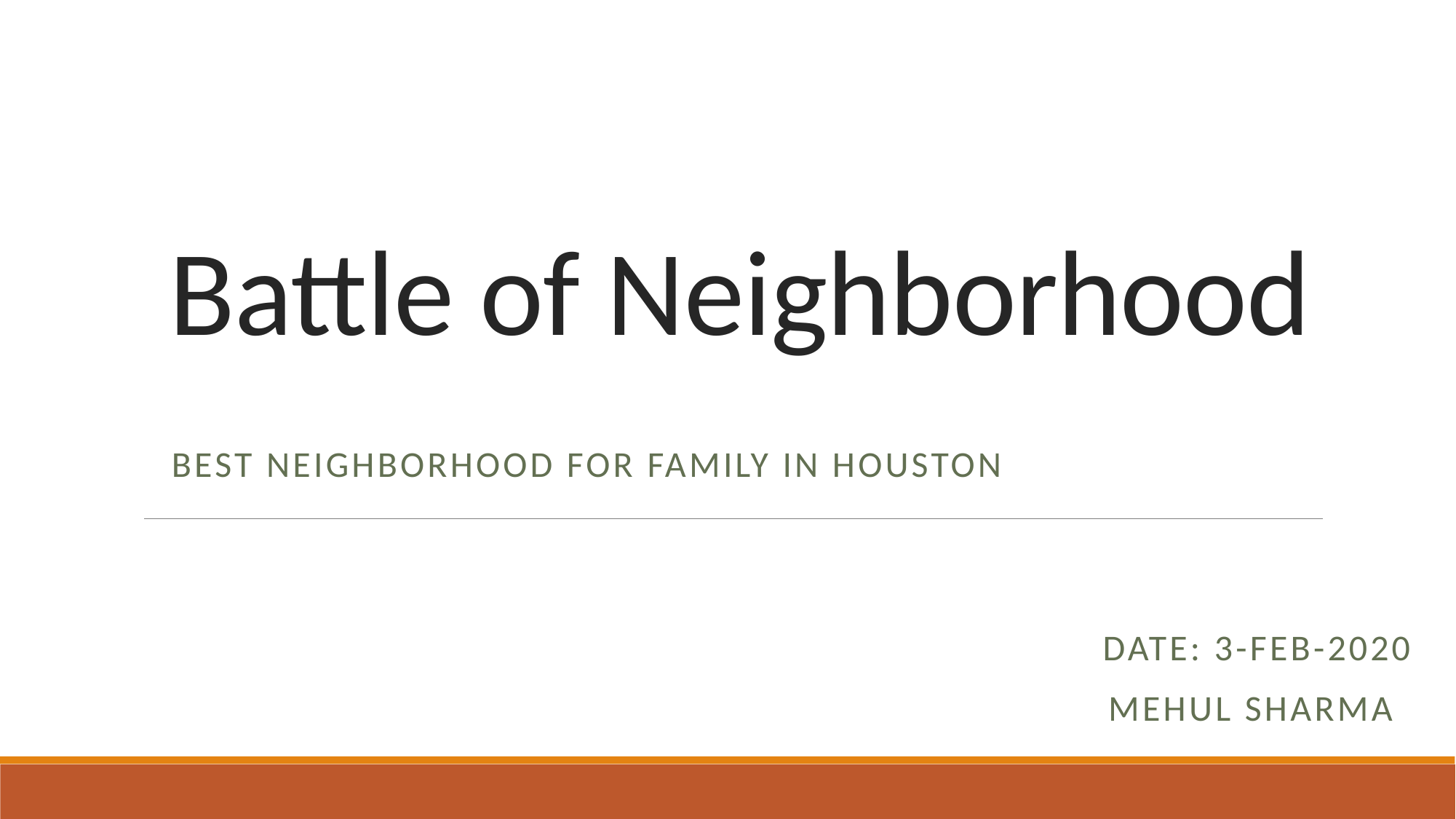

# Battle of Neighborhood

 Best Neighborhood for Family in Houston

 Date: 3-Feb-2020
                                                                              Mehul Sharma